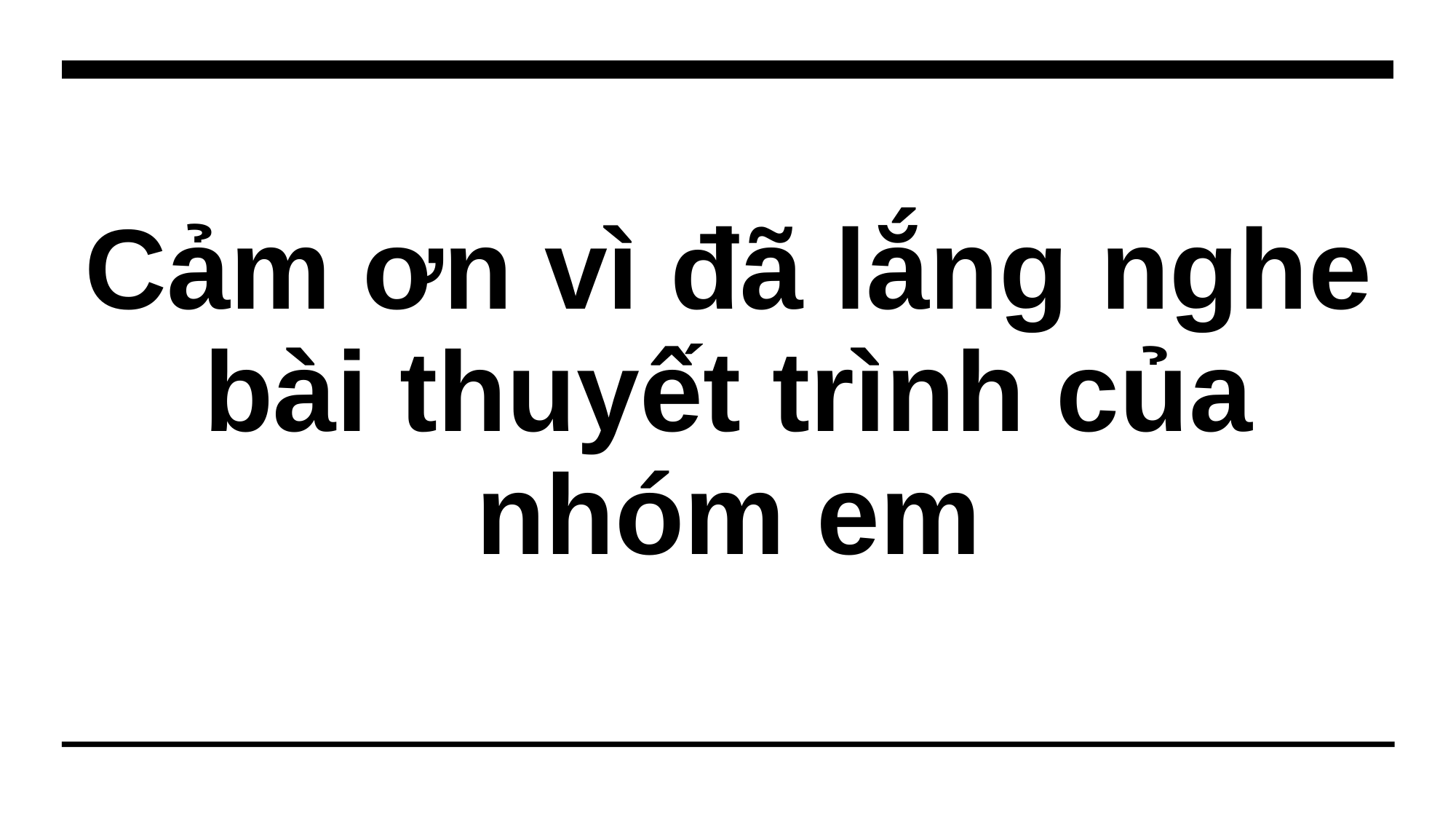

# Cảm ơn vì đã lắng nghe bài thuyết trình của nhóm em